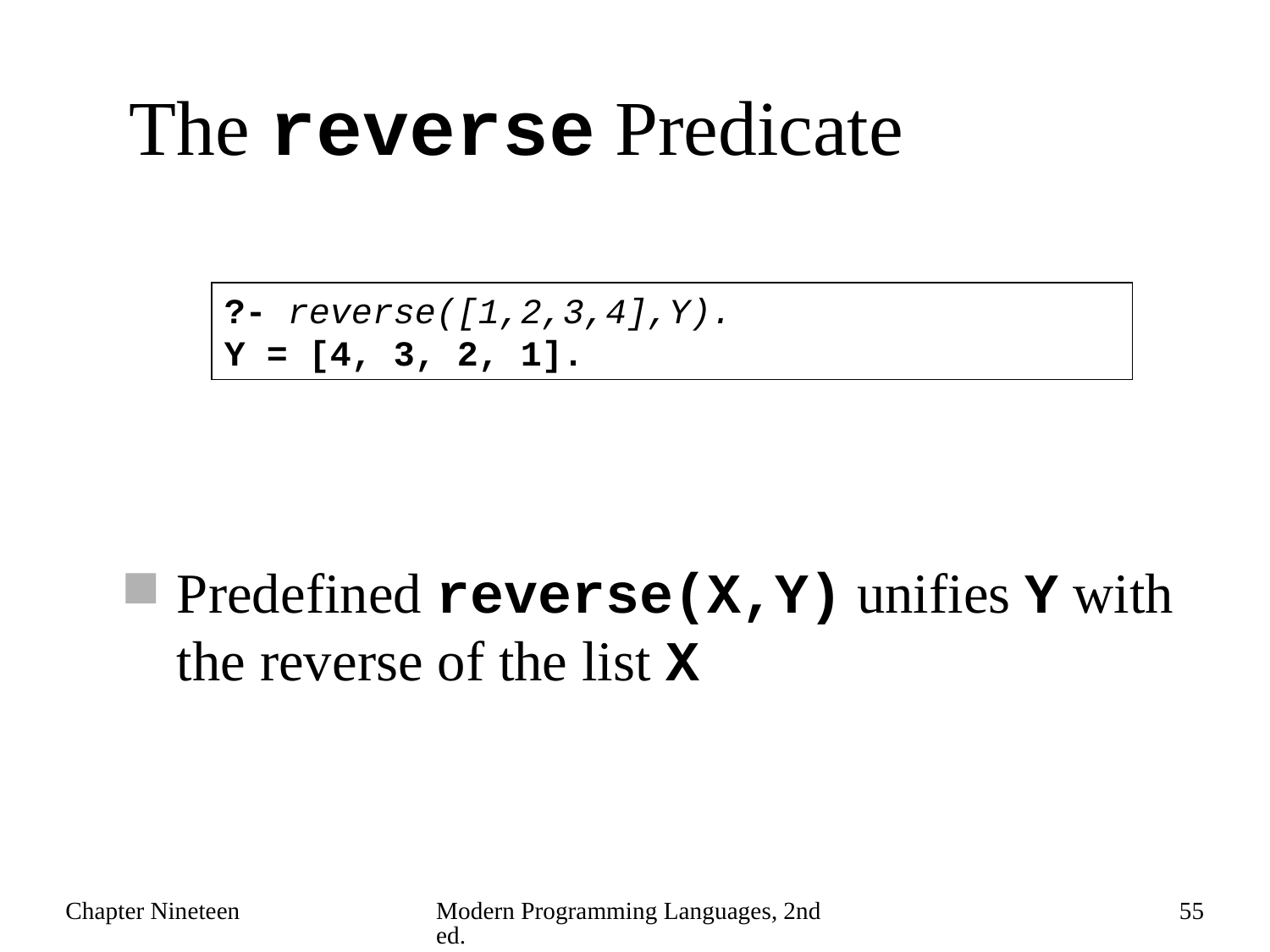

# The reverse Predicate
?- reverse([1,2,3,4],Y).
Y = [4, 3, 2, 1].
Predefined reverse(X,Y) unifies Y with the reverse of the list X
Chapter Nineteen
Modern Programming Languages, 2nd ed.
55